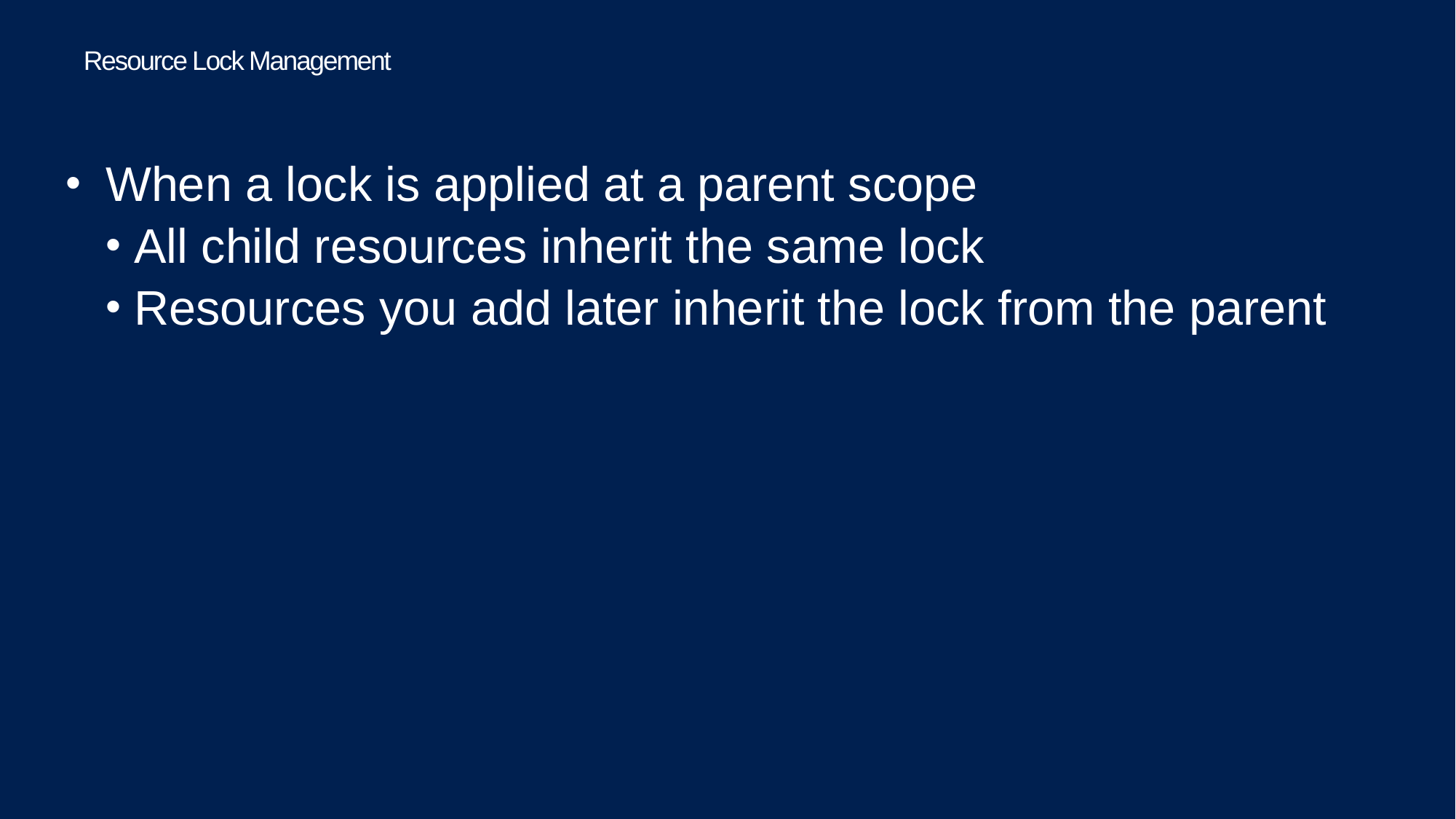

# Resource Lock Management
When a lock is applied at a parent scope
All child resources inherit the same lock
Resources you add later inherit the lock from the parent